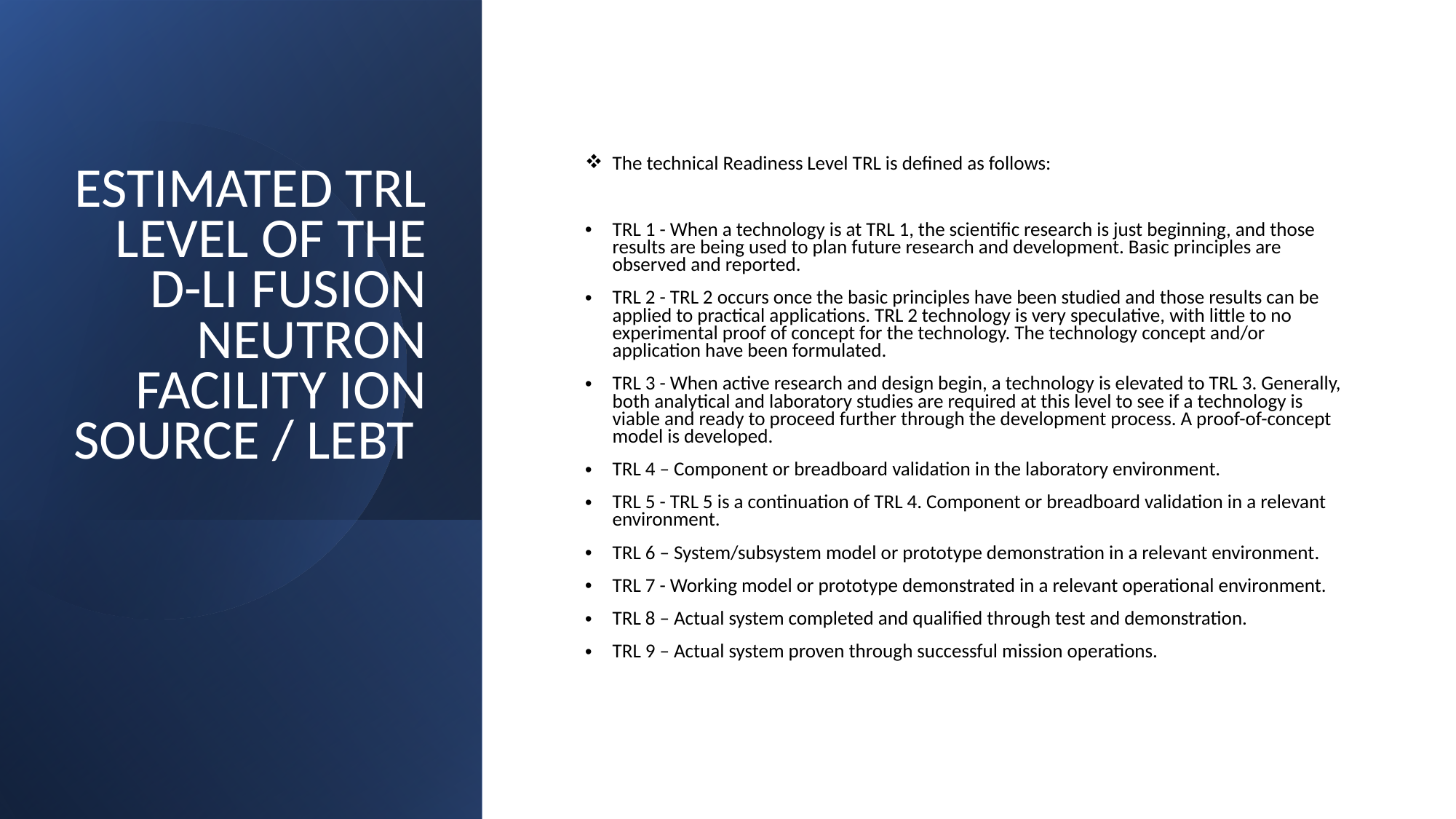

# ESTIMATED TRL LEVEL OF THE D-LI FUSION NEUTRON FACILITY ION SOURCE / LEBT
The technical Readiness Level TRL is defined as follows:

TRL 1 - When a technology is at TRL 1, the scientific research is just beginning, and those results are being used to plan future research and development. Basic principles are observed and reported.
TRL 2 - TRL 2 occurs once the basic principles have been studied and those results can be applied to practical applications. TRL 2 technology is very speculative, with little to no experimental proof of concept for the technology. The technology concept and/or application have been formulated.
TRL 3 - When active research and design begin, a technology is elevated to TRL 3. Generally, both analytical and laboratory studies are required at this level to see if a technology is viable and ready to proceed further through the development process. A proof-of-concept model is developed.
TRL 4 – Component or breadboard validation in the laboratory environment.
TRL 5 - TRL 5 is a continuation of TRL 4. Component or breadboard validation in a relevant environment.
TRL 6 – System/subsystem model or prototype demonstration in a relevant environment.
TRL 7 - Working model or prototype demonstrated in a relevant operational environment.
TRL 8 – Actual system completed and qualified through test and demonstration.
TRL 9 – Actual system proven through successful mission operations.